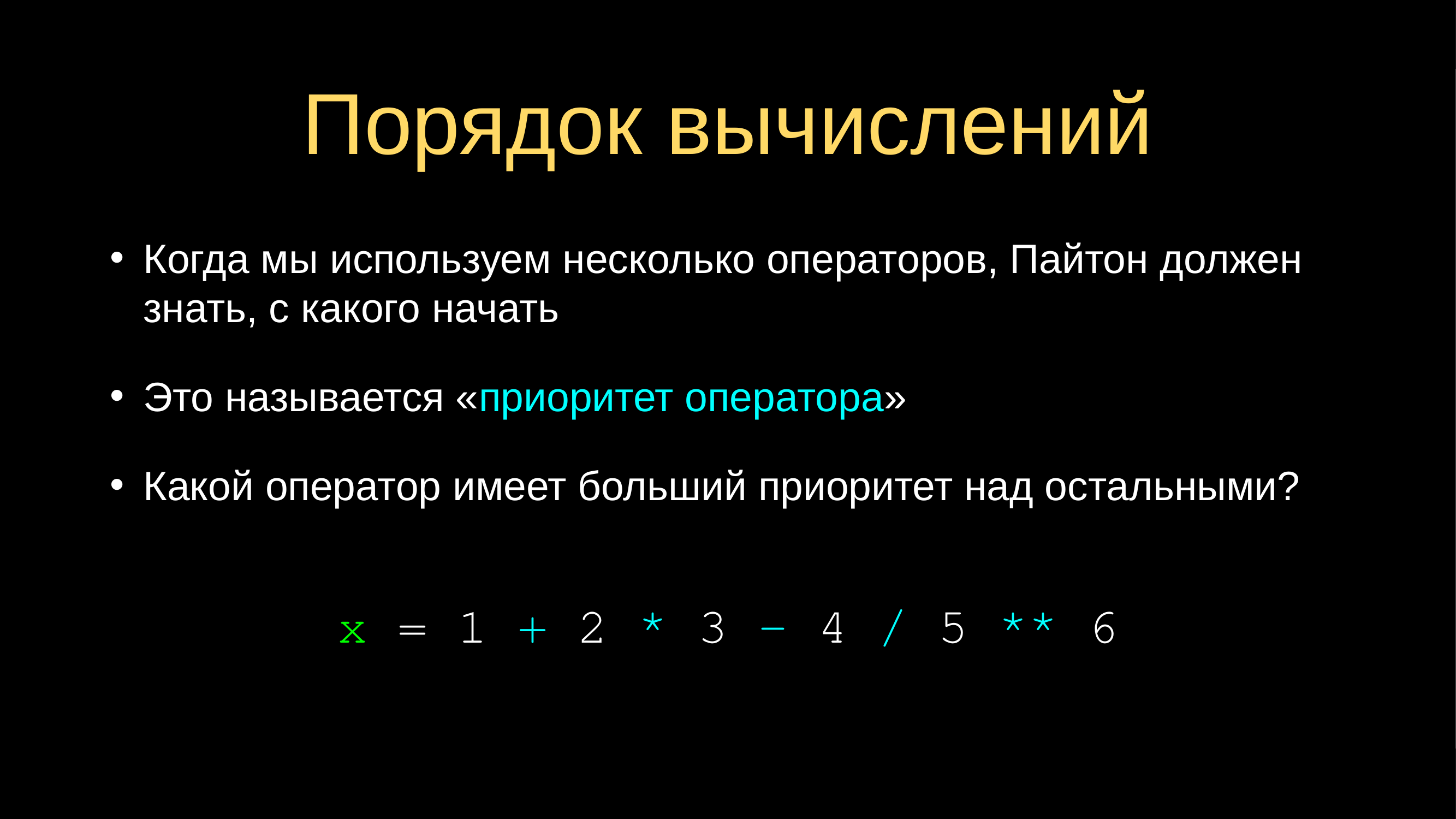

# Порядок вычислений
Когда мы используем несколько операторов, Пайтон должен знать, с какого начать
Это называется «приоритет оператора»
Какой оператор имеет больший приоритет над остальными?
x = 1 + 2 * 3 - 4 / 5 ** 6